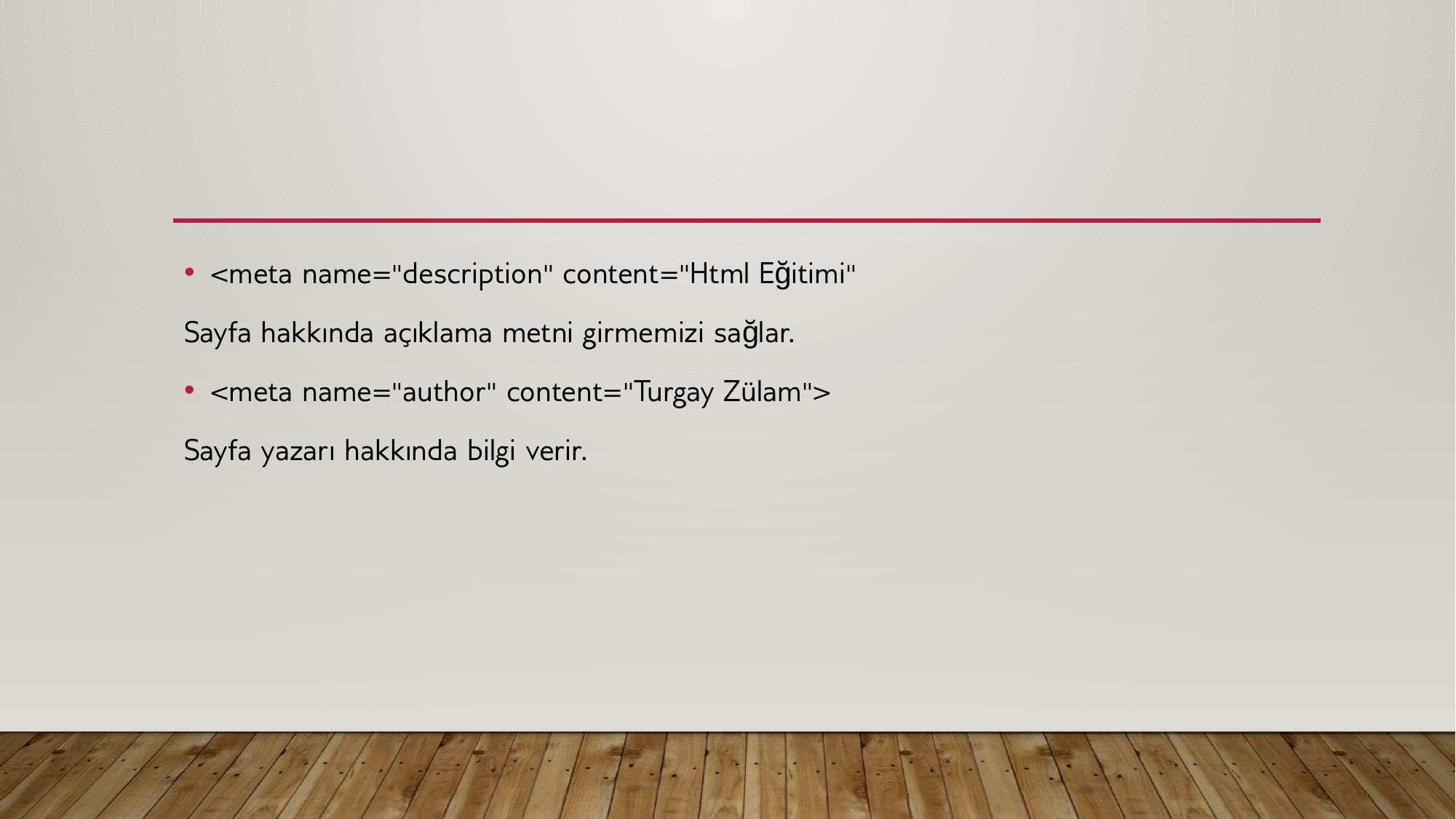

#
<meta name="description" content="Html Eğitimi"
Sayfa hakkında açıklama metni girmemizi sağlar.
<meta name="author" content="Turgay Zülam">
Sayfa yazarı hakkında bilgi verir.